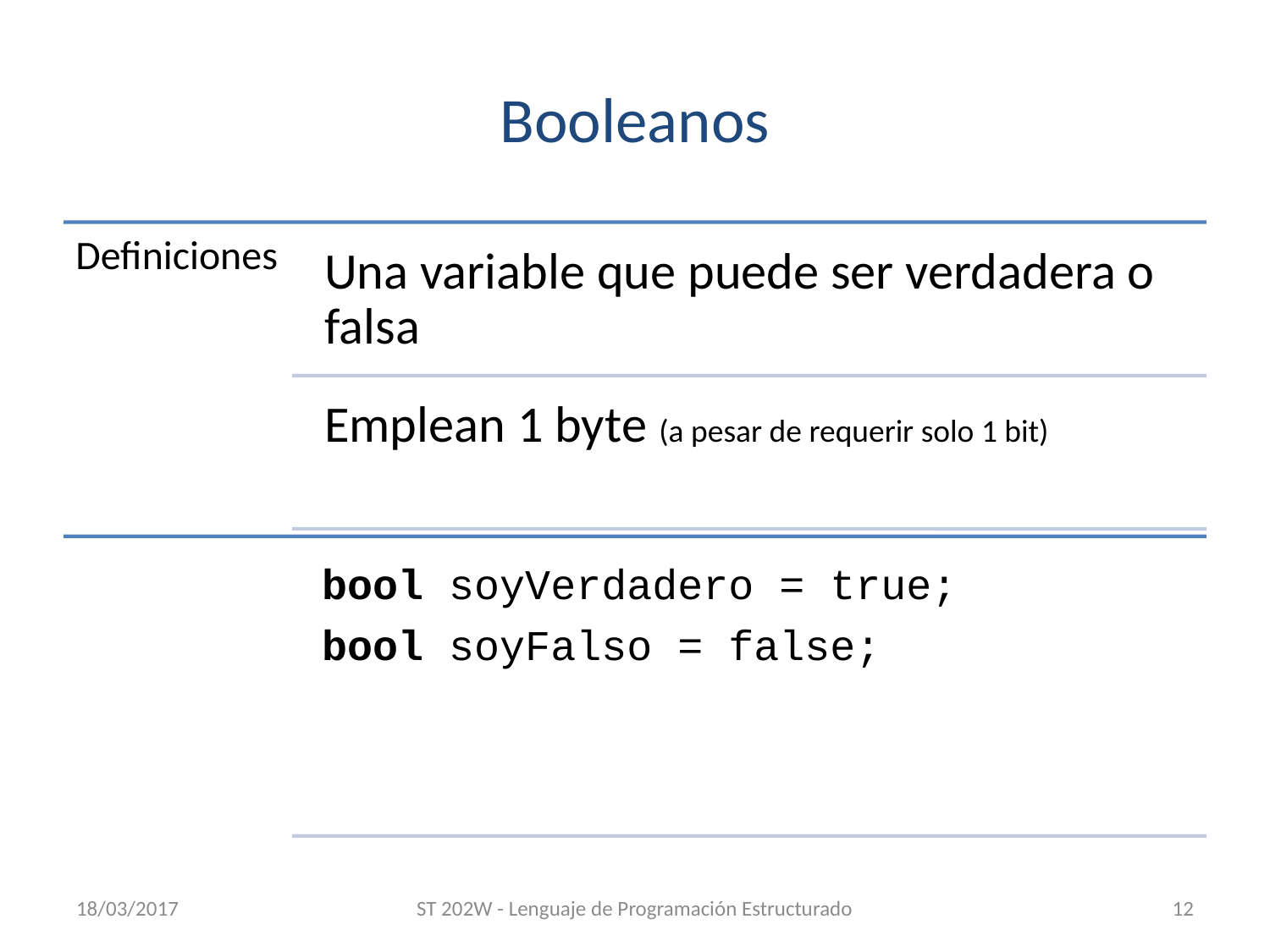

# Booleanos
Definiciones
Una variable que puede ser verdadera o falsa
Emplean 1 byte (a pesar de requerir solo 1 bit)

bool soyVerdadero = true;
bool soyFalso = false;
18/03/2017
ST 202W - Lenguaje de Programación Estructurado
12